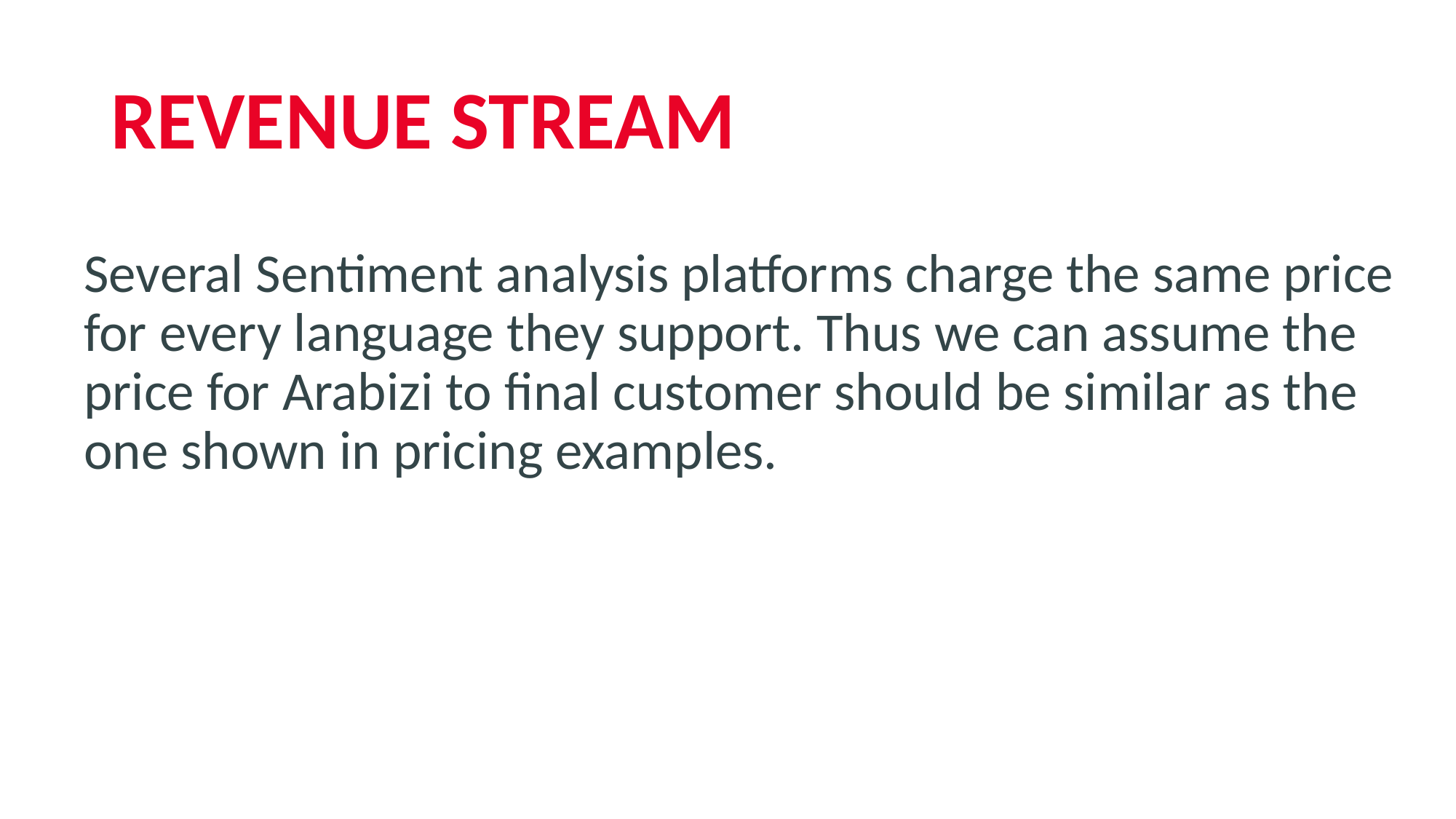

# REVENUE STREAM
Several Sentiment analysis platforms charge the same price for every language they support. Thus we can assume the price for Arabizi to final customer should be similar as the one shown in pricing examples.